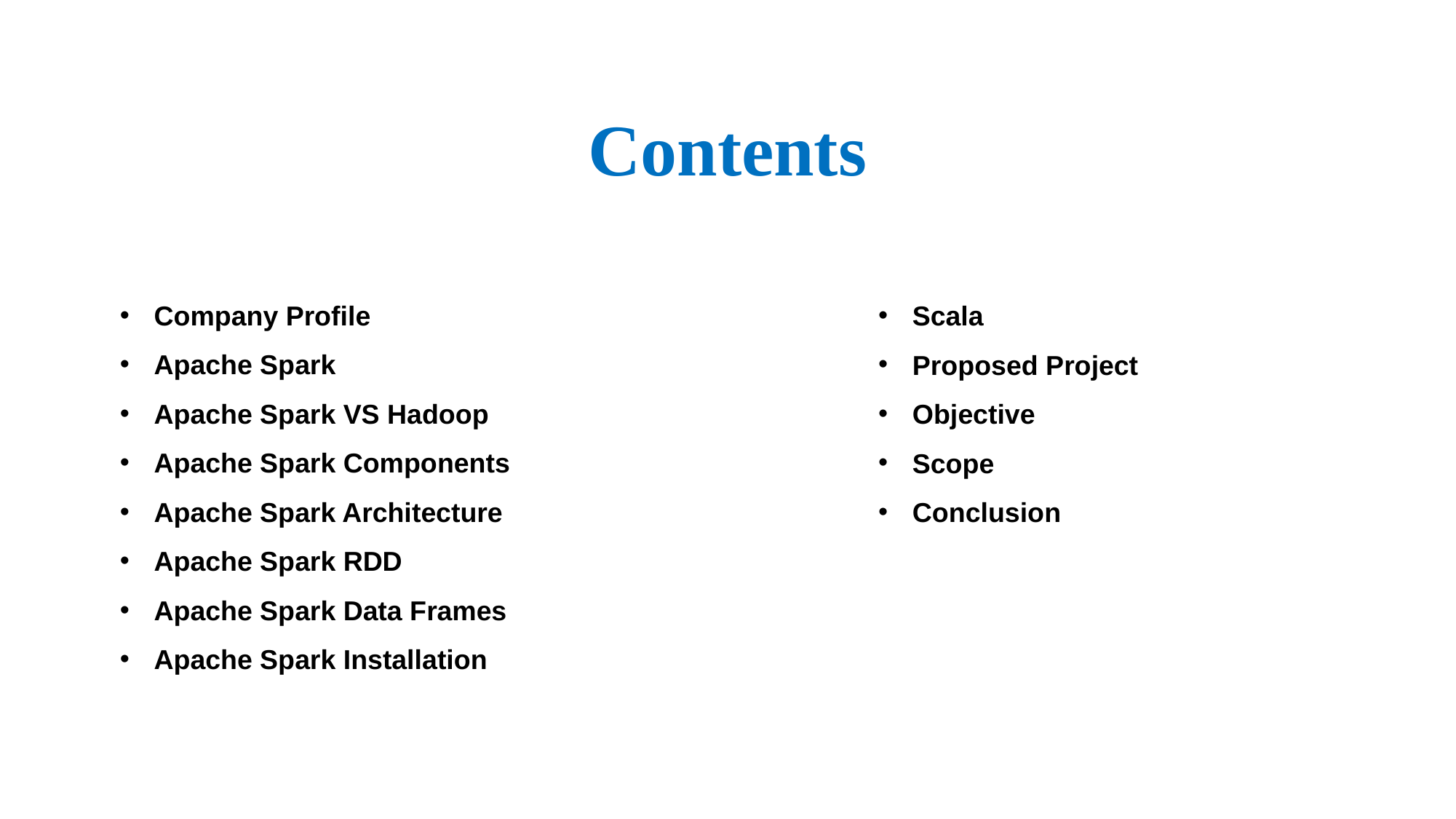

Contents
Company Profile
Apache Spark
Apache Spark VS Hadoop
Apache Spark Components
Apache Spark Architecture
Apache Spark RDD
Apache Spark Data Frames
Apache Spark Installation
Scala
Proposed Project
Objective
Scope
Conclusion